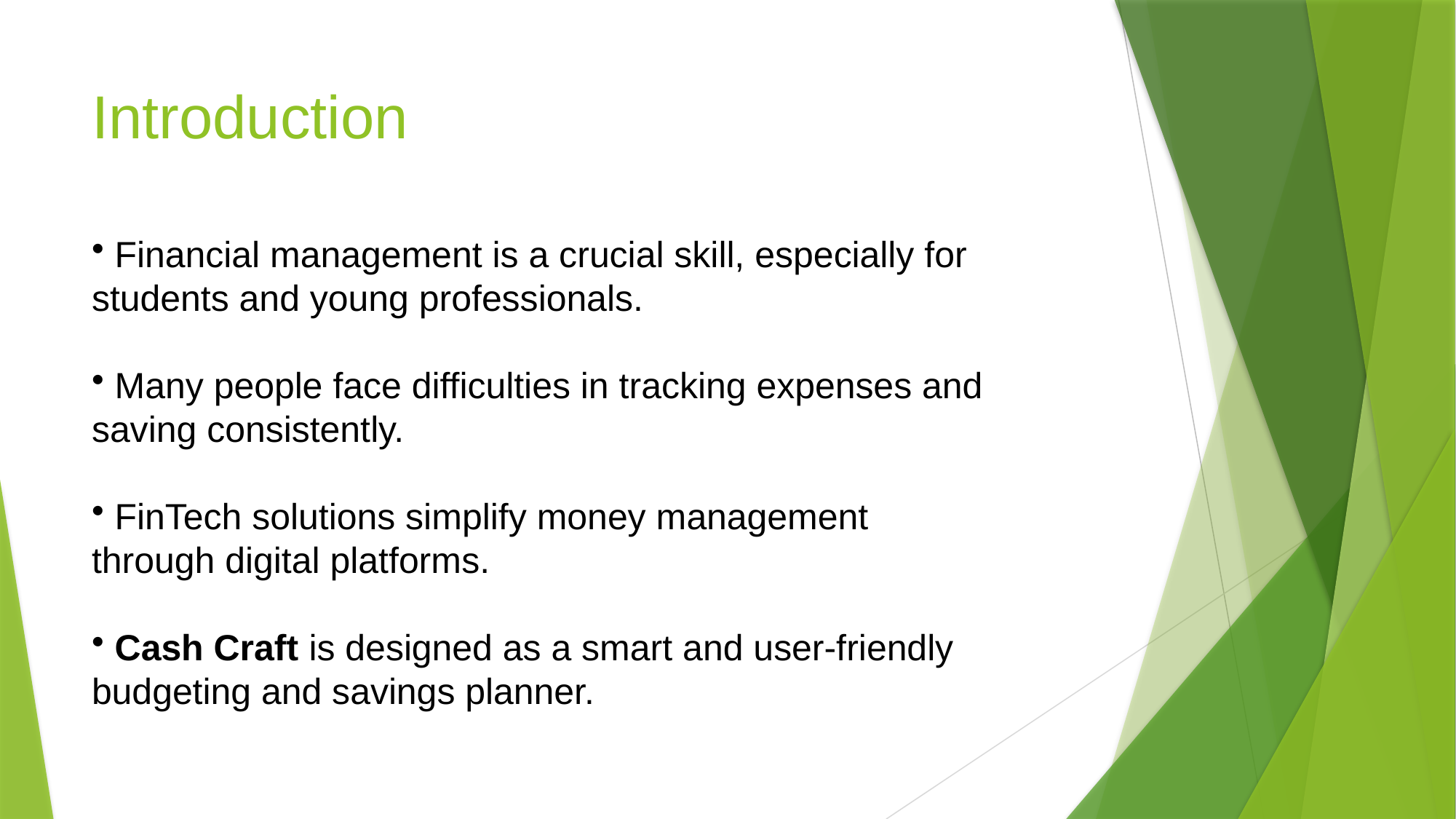

# Introduction
 Financial management is a crucial skill, especially for students and young professionals.

 Many people face difficulties in tracking expenses and saving consistently.

 FinTech solutions simplify money management through digital platforms.

 Cash Craft is designed as a smart and user-friendly budgeting and savings planner.